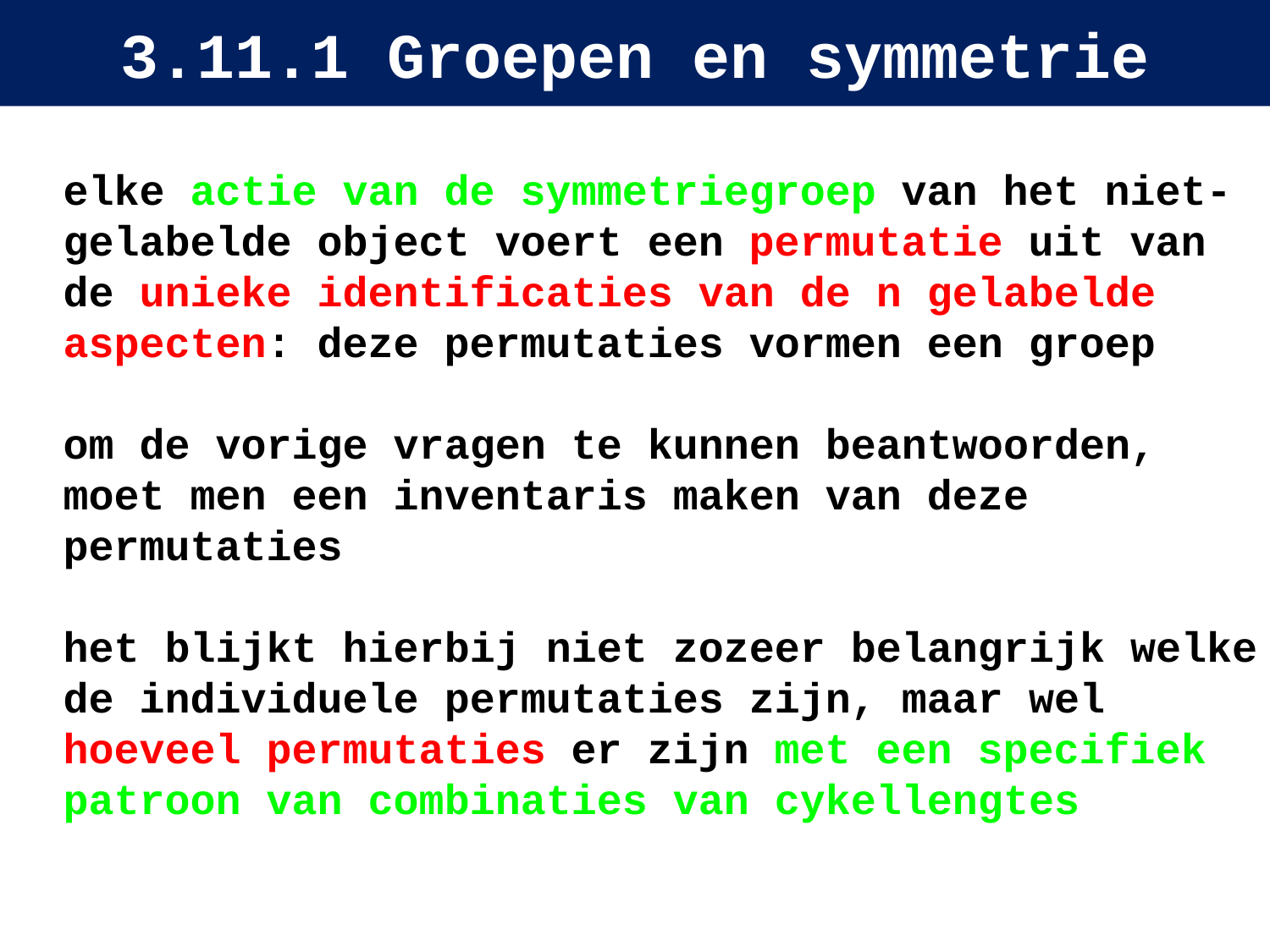

# 3.11.1 Groepen en symmetrie

elke actie van de symmetriegroep van het niet-gelabelde object voert een permutatie uit van de unieke identificaties van de n gelabelde aspecten: deze permutaties vormen een groep

om de vorige vragen te kunnen beantwoorden, moet men een inventaris maken van deze permutaties

het blijkt hierbij niet zozeer belangrijk welke de individuele permutaties zijn, maar wel hoeveel permutaties er zijn met een specifiek patroon van combinaties van cykellengtes